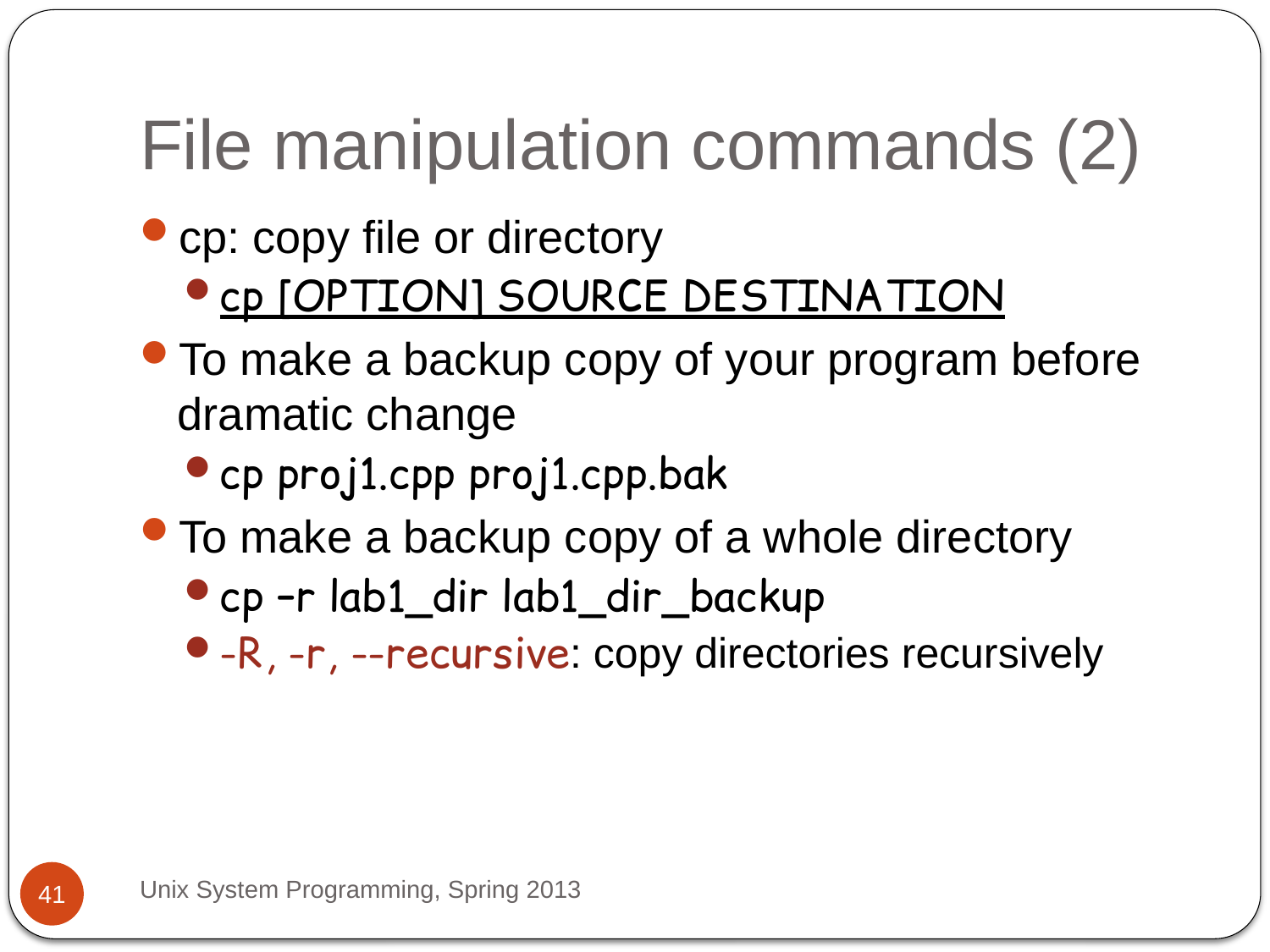

# File manipulation commands (2)
cp: copy file or directory
cp [OPTION] SOURCE DESTINATION
To make a backup copy of your program before dramatic change
cp proj1.cpp proj1.cpp.bak
To make a backup copy of a whole directory
cp –r lab1_dir lab1_dir_backup
-R, -r, --recursive: copy directories recursively
Unix System Programming, Spring 2013
41